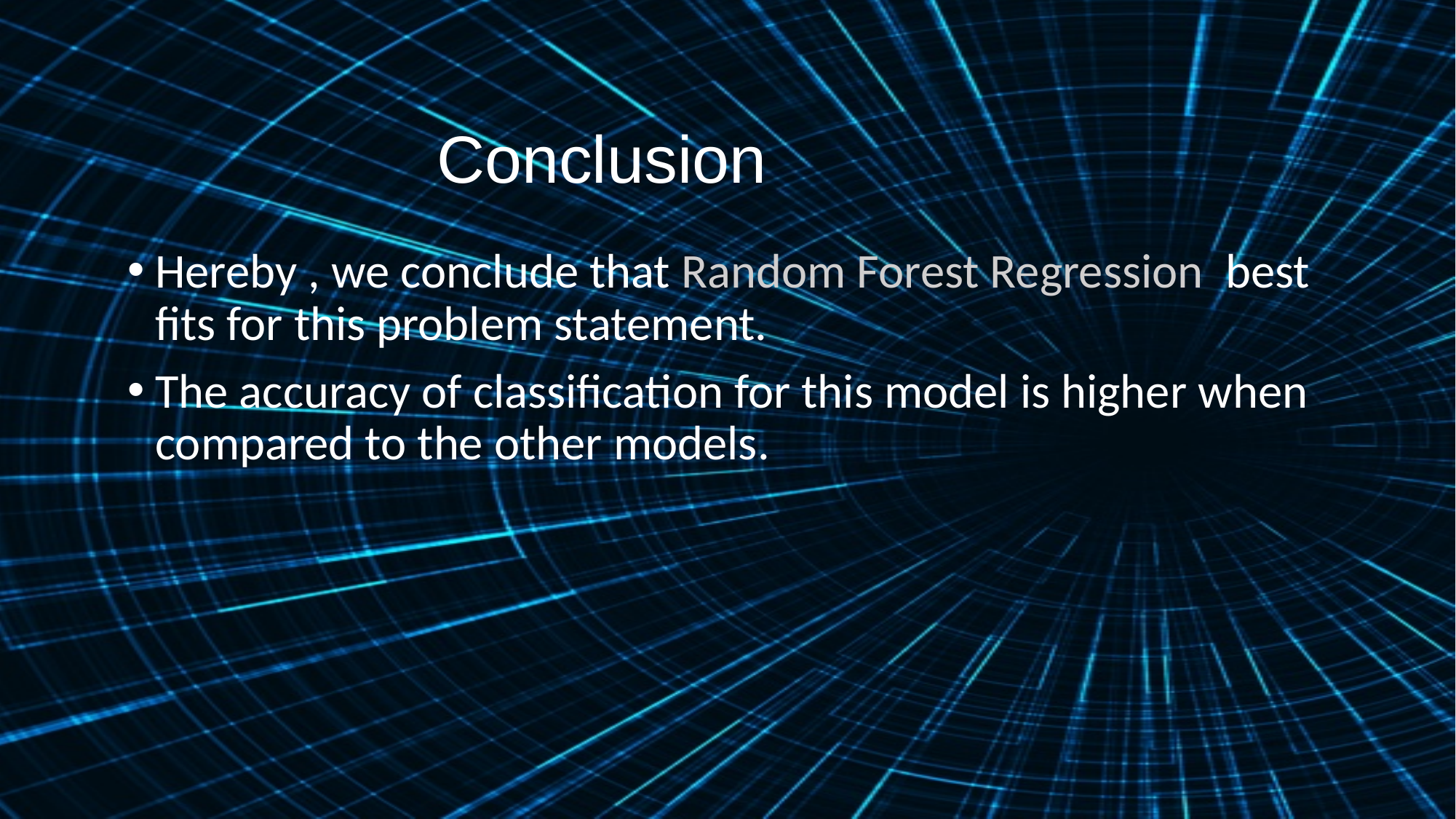

# Conclusion
Hereby , we conclude that Random Forest Regression  best fits for this problem statement.
The accuracy of classification for this model is higher when compared to the other models.